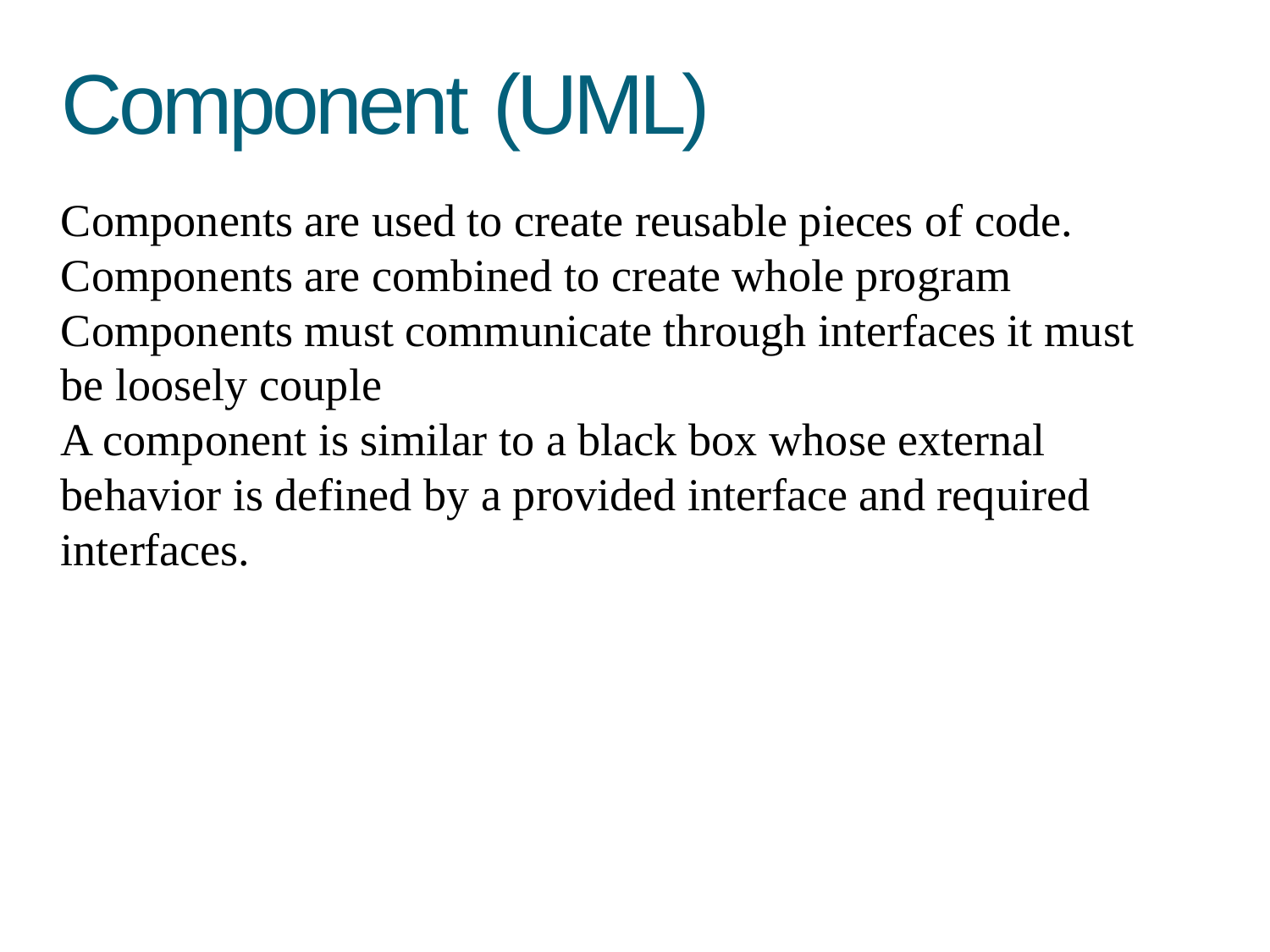

# Component (UML)
Components are used to create reusable pieces of code.
Components are combined to create whole program
Components must communicate through interfaces it must be loosely couple
A component is similar to a black box whose external behavior is defined by a provided interface and required interfaces.